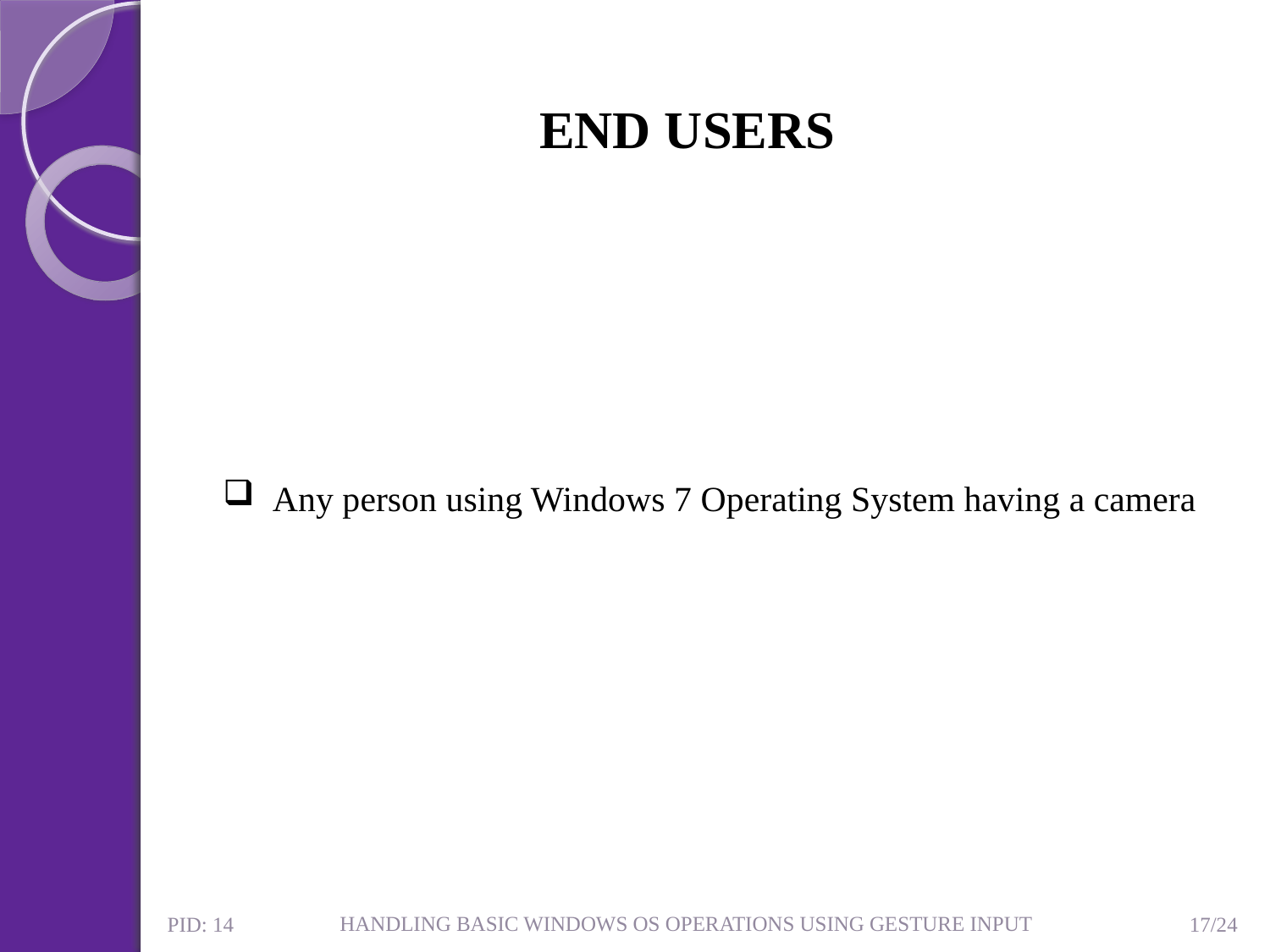

END USERS
  Any person using Windows 7 Operating System having a camera
HANDLING BASIC WINDOWS OS OPERATIONS USING GESTURE INPUT
17/24
PID: 14